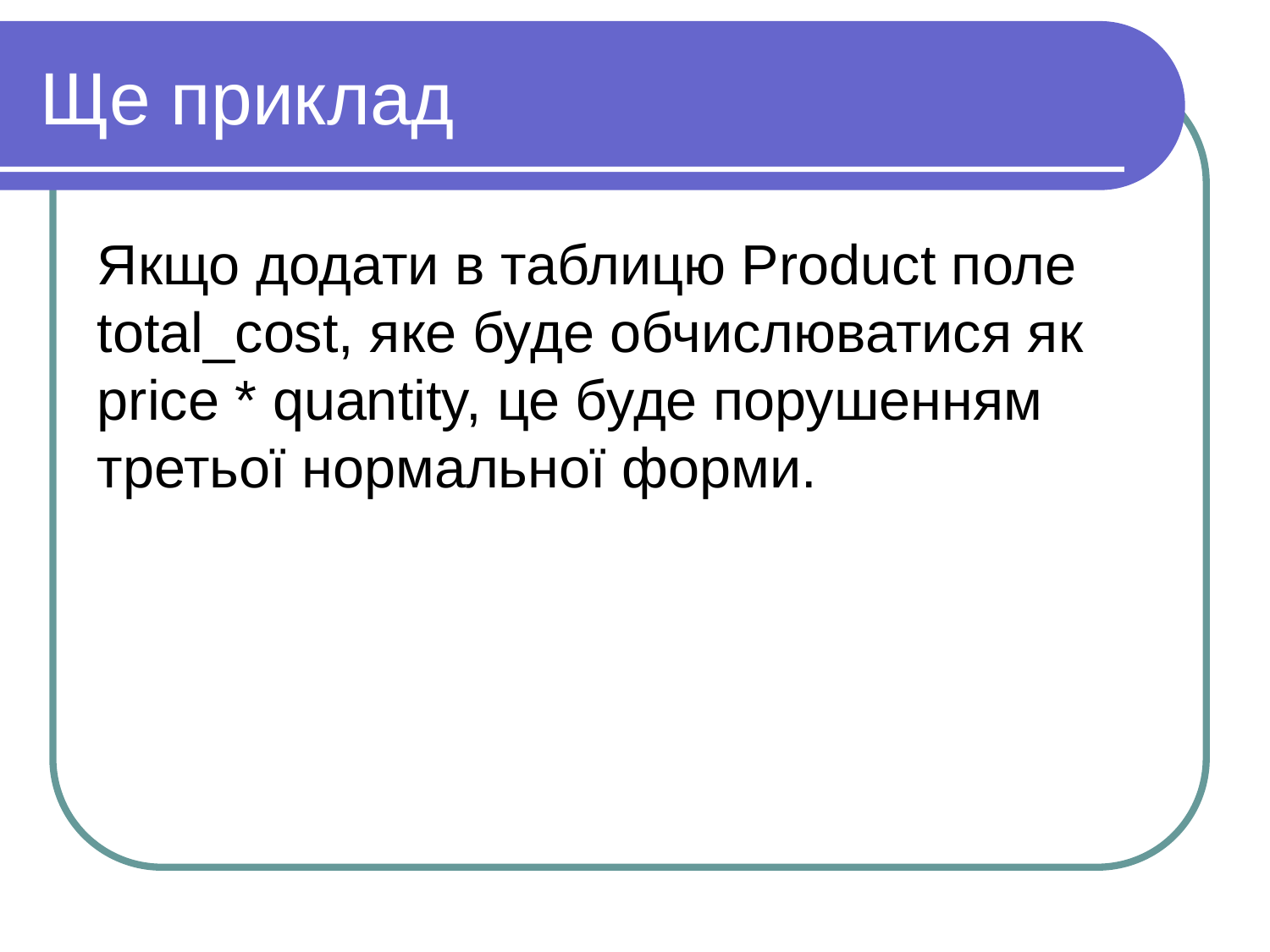

Ще приклад
Якщо додати в таблицю Product поле total_cost, яке буде обчислюватися як price * quantity, це буде порушенням третьої нормальної форми.